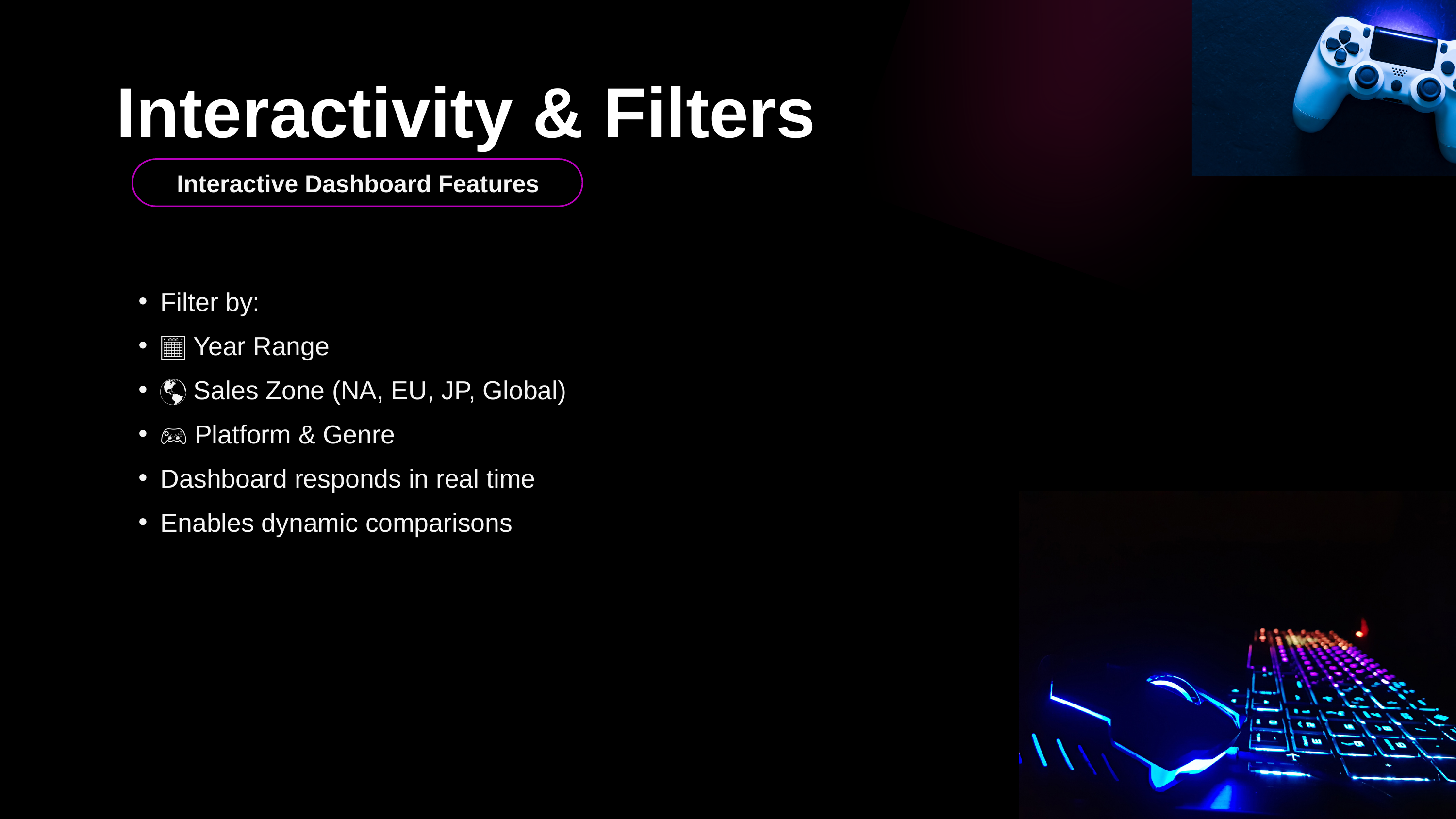

Interactivity & Filters

Interactive Dashboard Features
Filter by:
📅 Year Range
🌎 Sales Zone (NA, EU, JP, Global)
🎮 Platform & Genre
Dashboard responds in real time
Enables dynamic comparisons